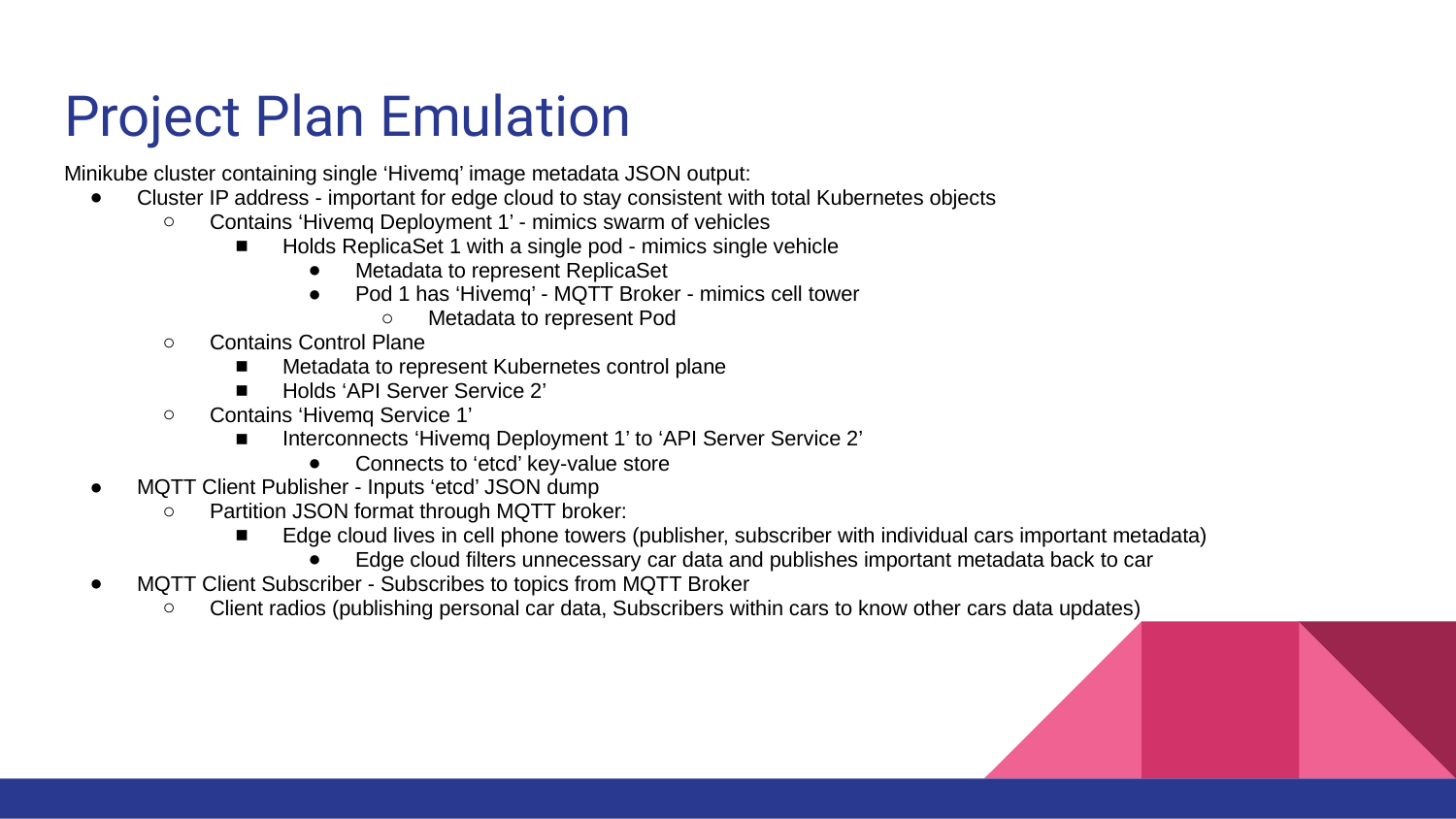

# Project Plan Emulation
Minikube cluster containing single ‘Hivemq’ image metadata JSON output:
Cluster IP address - important for edge cloud to stay consistent with total Kubernetes objects
Contains ‘Hivemq Deployment 1’ - mimics swarm of vehicles
Holds ReplicaSet 1 with a single pod - mimics single vehicle
Metadata to represent ReplicaSet
Pod 1 has ‘Hivemq’ - MQTT Broker - mimics cell tower
Metadata to represent Pod
Contains Control Plane
Metadata to represent Kubernetes control plane
Holds ‘API Server Service 2’
Contains ‘Hivemq Service 1’
Interconnects ‘Hivemq Deployment 1’ to ‘API Server Service 2’
Connects to ‘etcd’ key-value store
MQTT Client Publisher - Inputs ‘etcd’ JSON dump
Partition JSON format through MQTT broker:
Edge cloud lives in cell phone towers (publisher, subscriber with individual cars important metadata)
Edge cloud filters unnecessary car data and publishes important metadata back to car
MQTT Client Subscriber - Subscribes to topics from MQTT Broker
Client radios (publishing personal car data, Subscribers within cars to know other cars data updates)